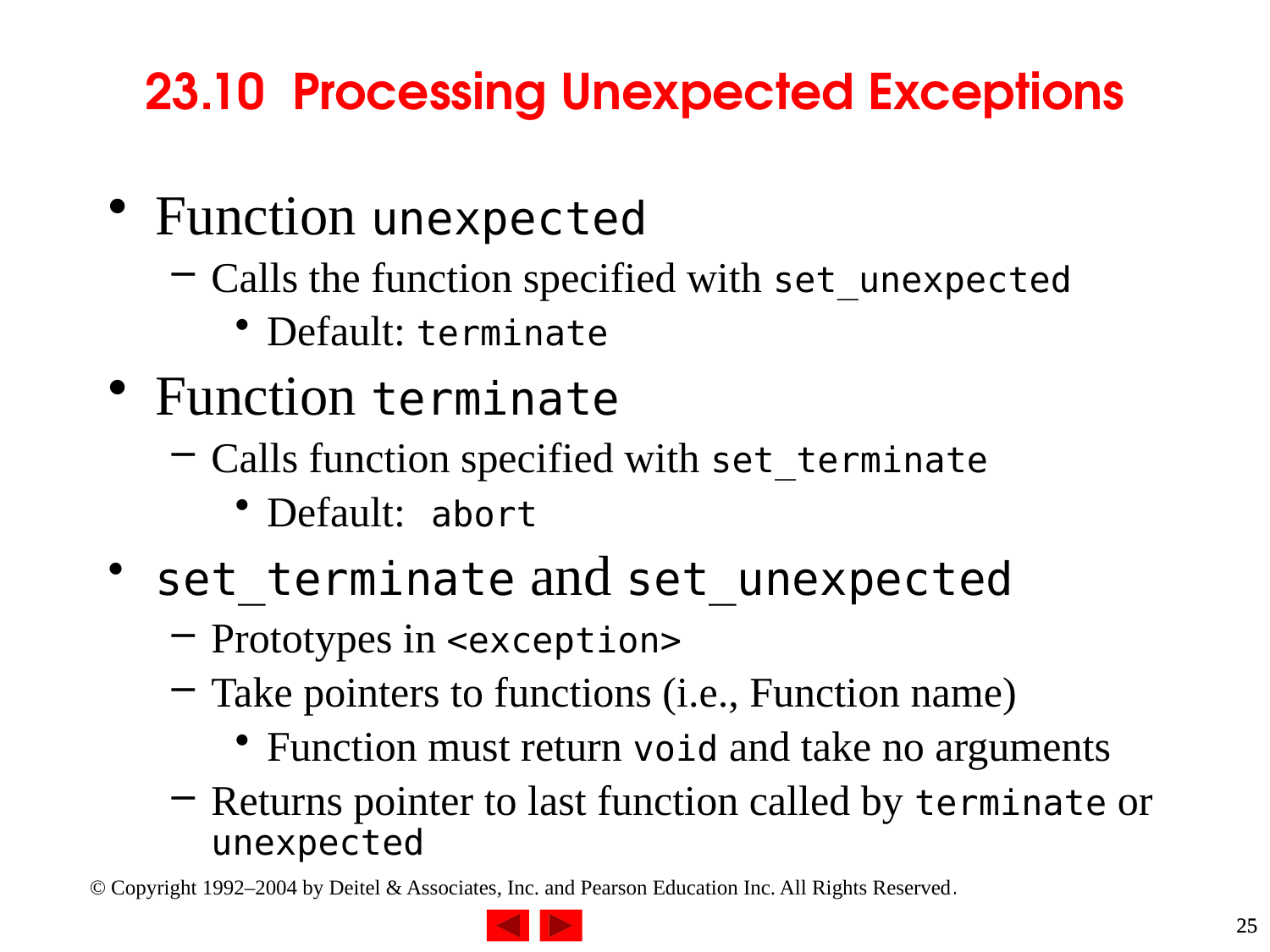

# 23.10  Processing Unexpected Exceptions
Function unexpected
Calls the function specified with set_unexpected
Default: terminate
Function terminate
Calls function specified with set_terminate
Default: abort
set_terminate and set_unexpected
Prototypes in <exception>
Take pointers to functions (i.e., Function name)
Function must return void and take no arguments
Returns pointer to last function called by terminate or unexpected